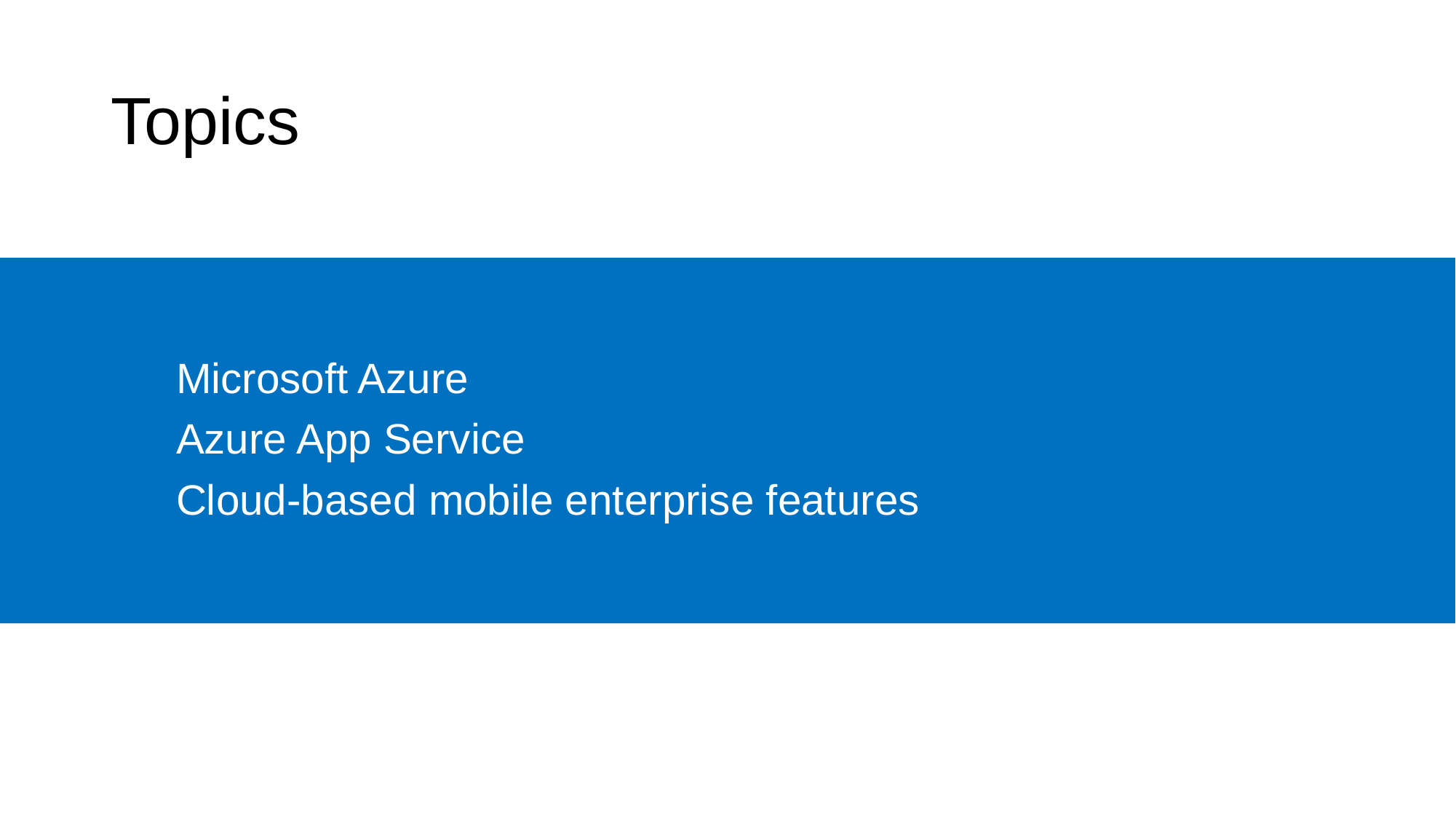

# Topics
Microsoft Azure
Azure App Service
Cloud-based mobile enterprise features